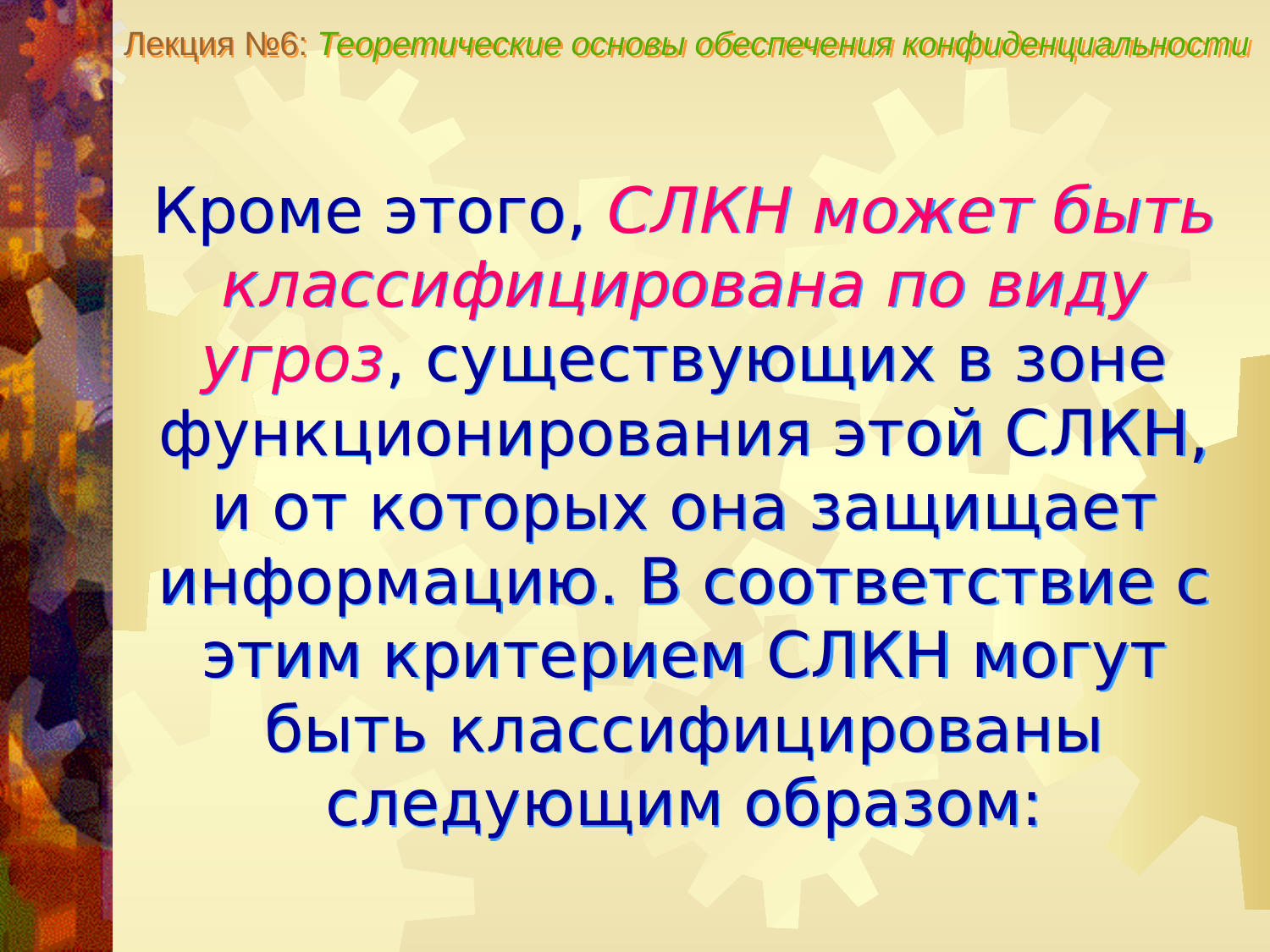

Лекция №6: Теоретические основы обеспечения конфиденциальности
Кроме этого, СЛКН может быть классифицирована по виду угроз, существующих в зоне функционирования этой СЛКН, и от которых она защищает информацию. В соответствие с этим критерием СЛКН могут быть классифицированы следующим образом: